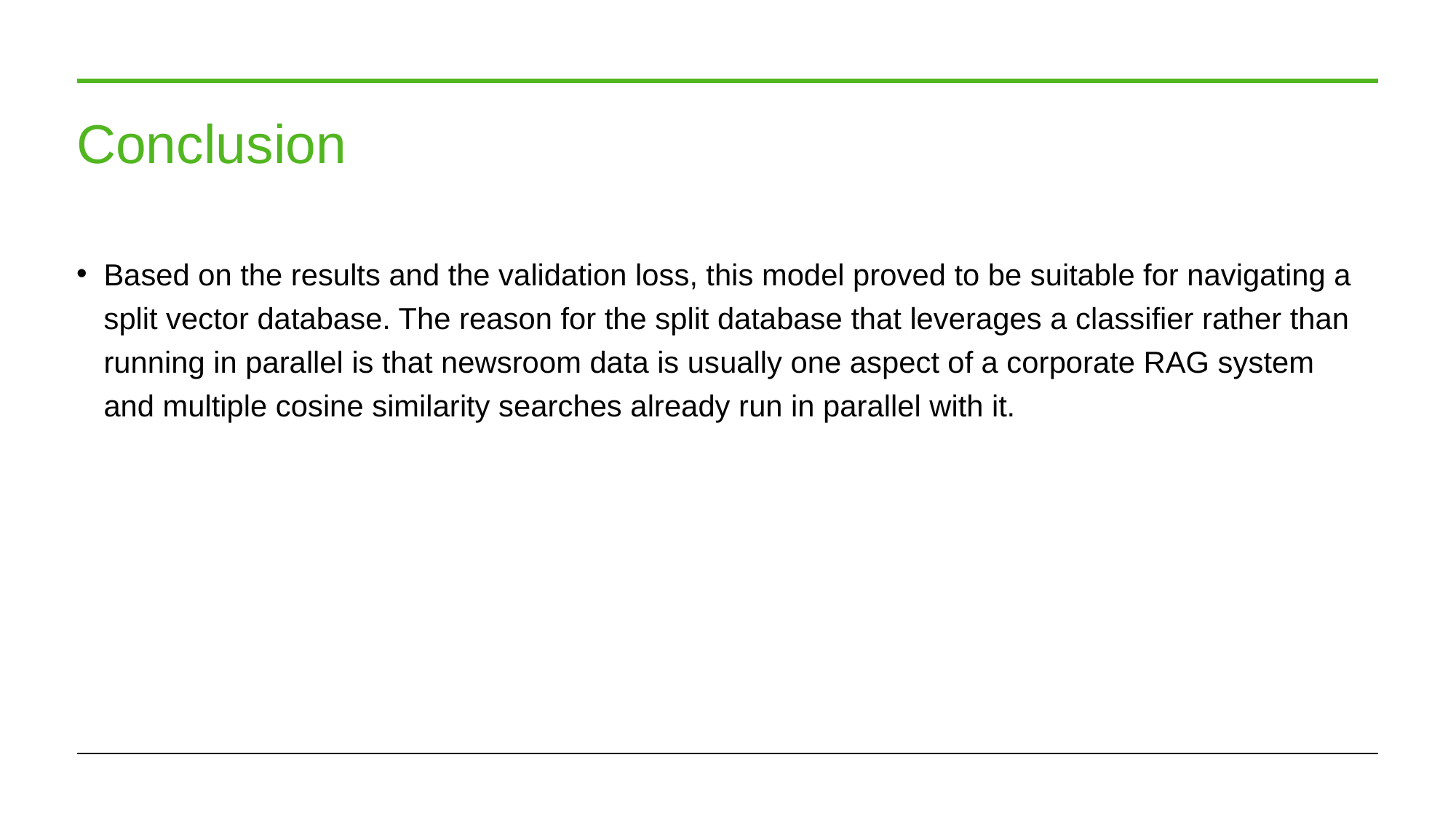

# Conclusion
Based on the results and the validation loss, this model proved to be suitable for navigating a split vector database. The reason for the split database that leverages a classifier rather than running in parallel is that newsroom data is usually one aspect of a corporate RAG system and multiple cosine similarity searches already run in parallel with it.